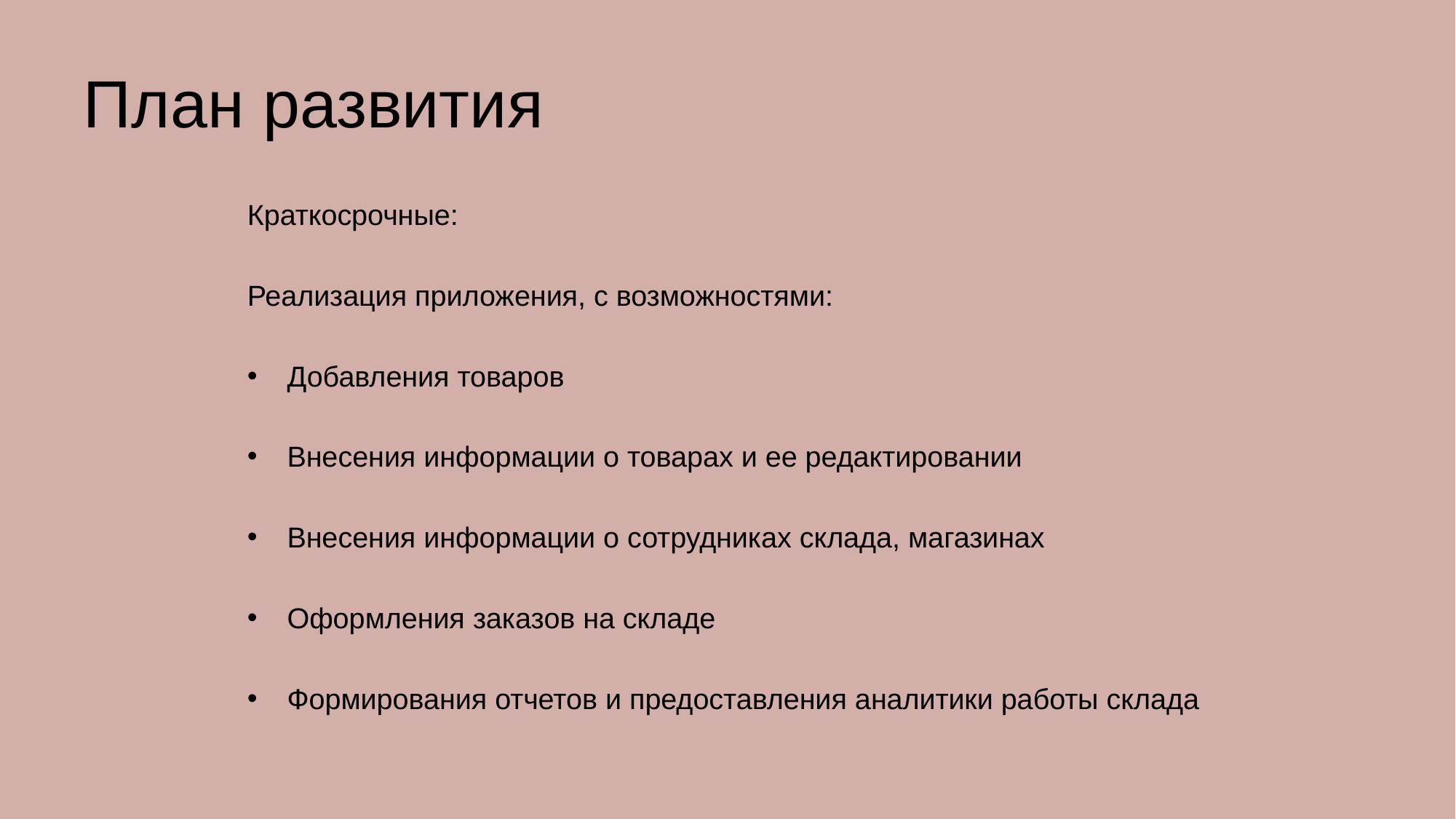

# План развития
Краткосрочные:

Реализация приложения, с возможностями:

Добавления товаров

Внесения информации о товарах и ее редактировании

Внесения информации о сотрудниках склада, магазинах

Оформления заказов на складе

Формирования отчетов и предоставления аналитики работы склада